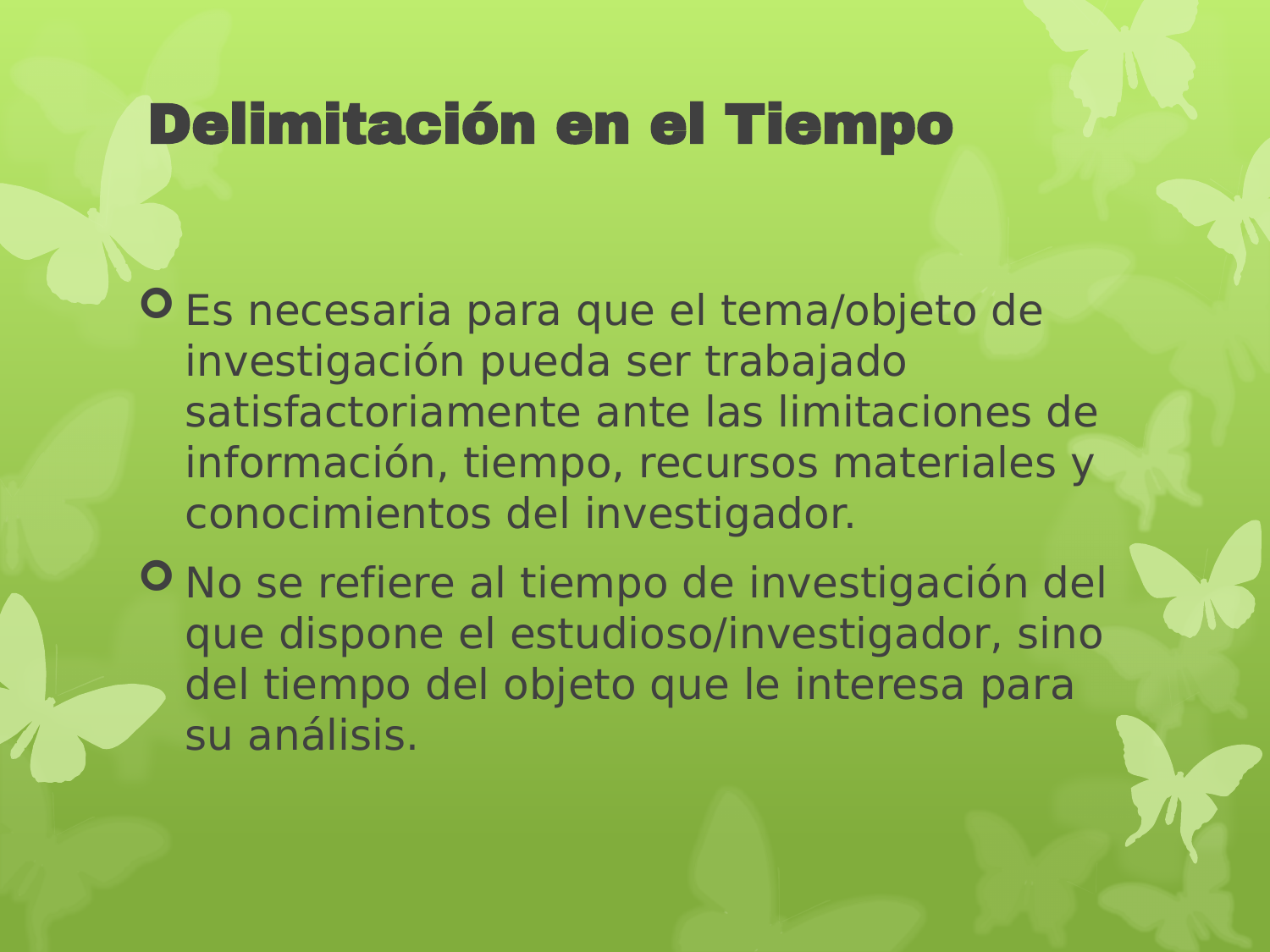

# Delimitación en el Tiempo
Es necesaria para que el tema/objeto de investigación pueda ser trabajado satisfactoriamente ante las limitaciones de información, tiempo, recursos materiales y conocimientos del investigador.
No se refiere al tiempo de investigación del que dispone el estudioso/investigador, sino del tiempo del objeto que le interesa para su análisis.